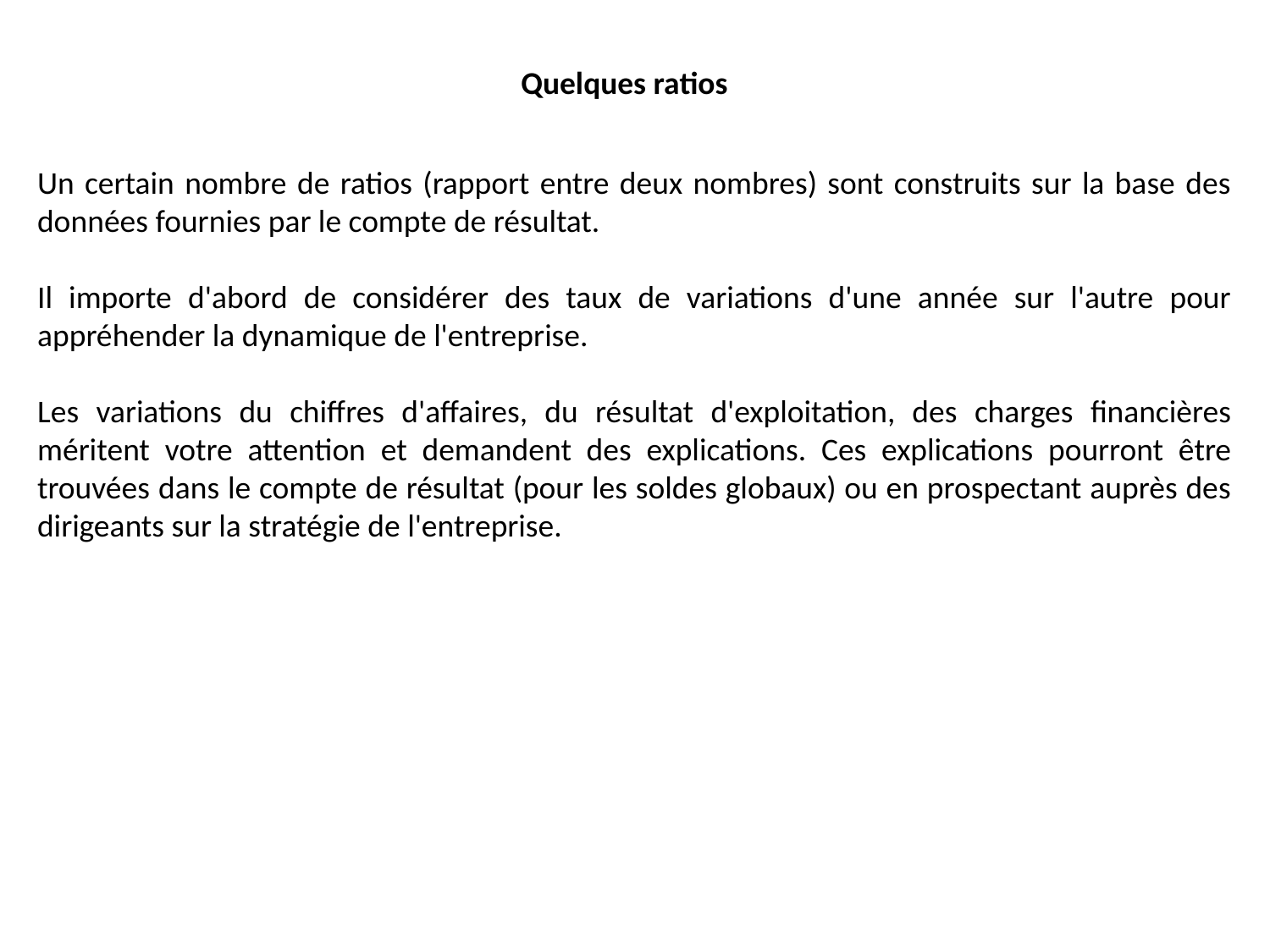

Quelques ratios
Un certain nombre de ratios (rapport entre deux nombres) sont construits sur la base des données fournies par le compte de résultat.

Il importe d'abord de considérer des taux de variations d'une année sur l'autre pour appréhender la dynamique de l'entreprise.

Les variations du chiffres d'affaires, du résultat d'exploitation, des charges financières méritent votre attention et demandent des explications. Ces explications pourront être trouvées dans le compte de résultat (pour les soldes globaux) ou en prospectant auprès des dirigeants sur la stratégie de l'entreprise.